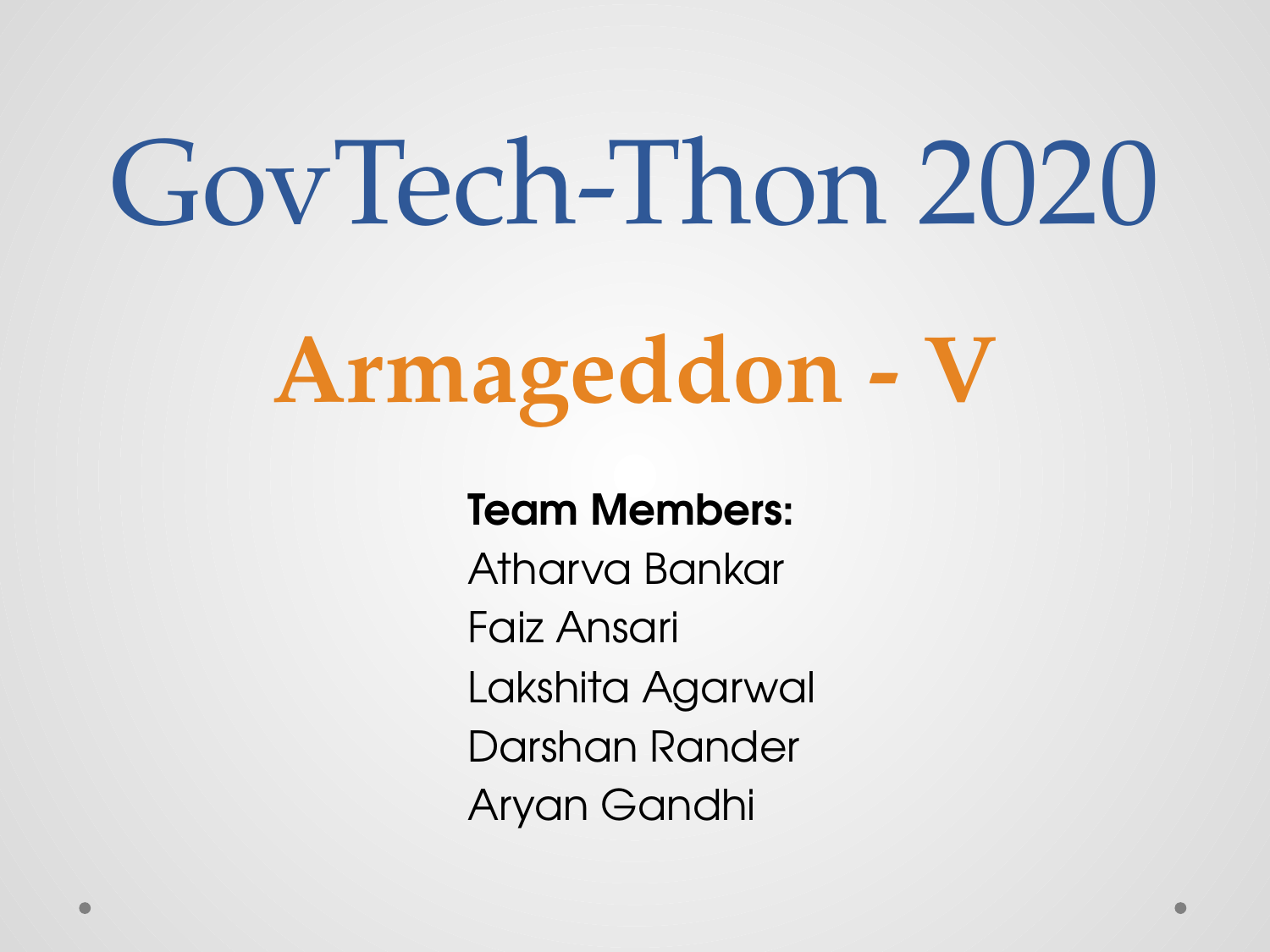

# GovTech-Thon 2020
Armageddon - V
Team Members:
Atharva Bankar
Faiz Ansari
Lakshita Agarwal
Darshan Rander
Aryan Gandhi